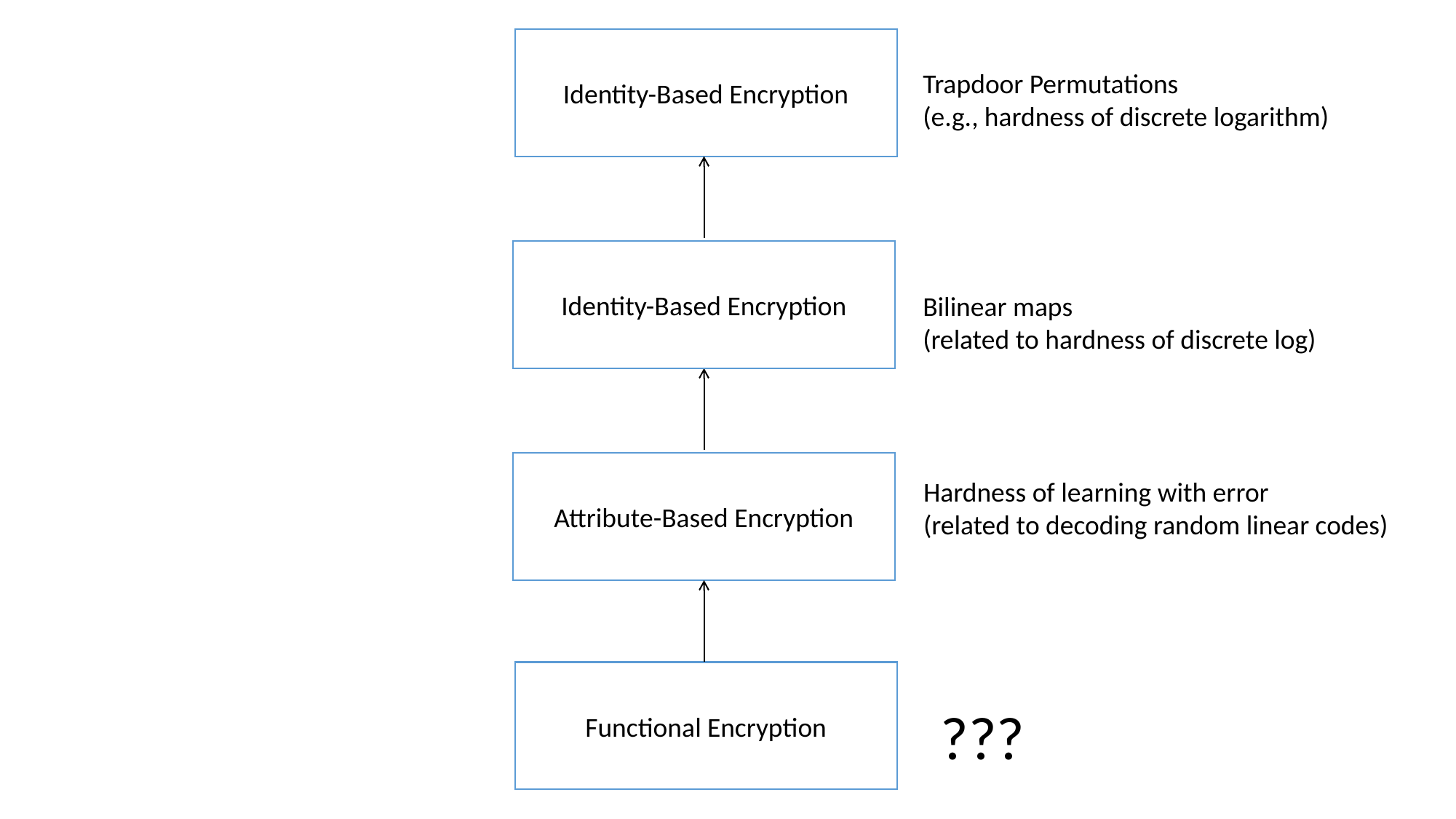

Identity-Based Encryption
Trapdoor Permutations
(e.g., hardness of discrete logarithm)
#
Identity-Based Encryption
Bilinear maps
(related to hardness of discrete log)
Attribute-Based Encryption
Hardness of learning with error
(related to decoding random linear codes)
Functional Encryption
???